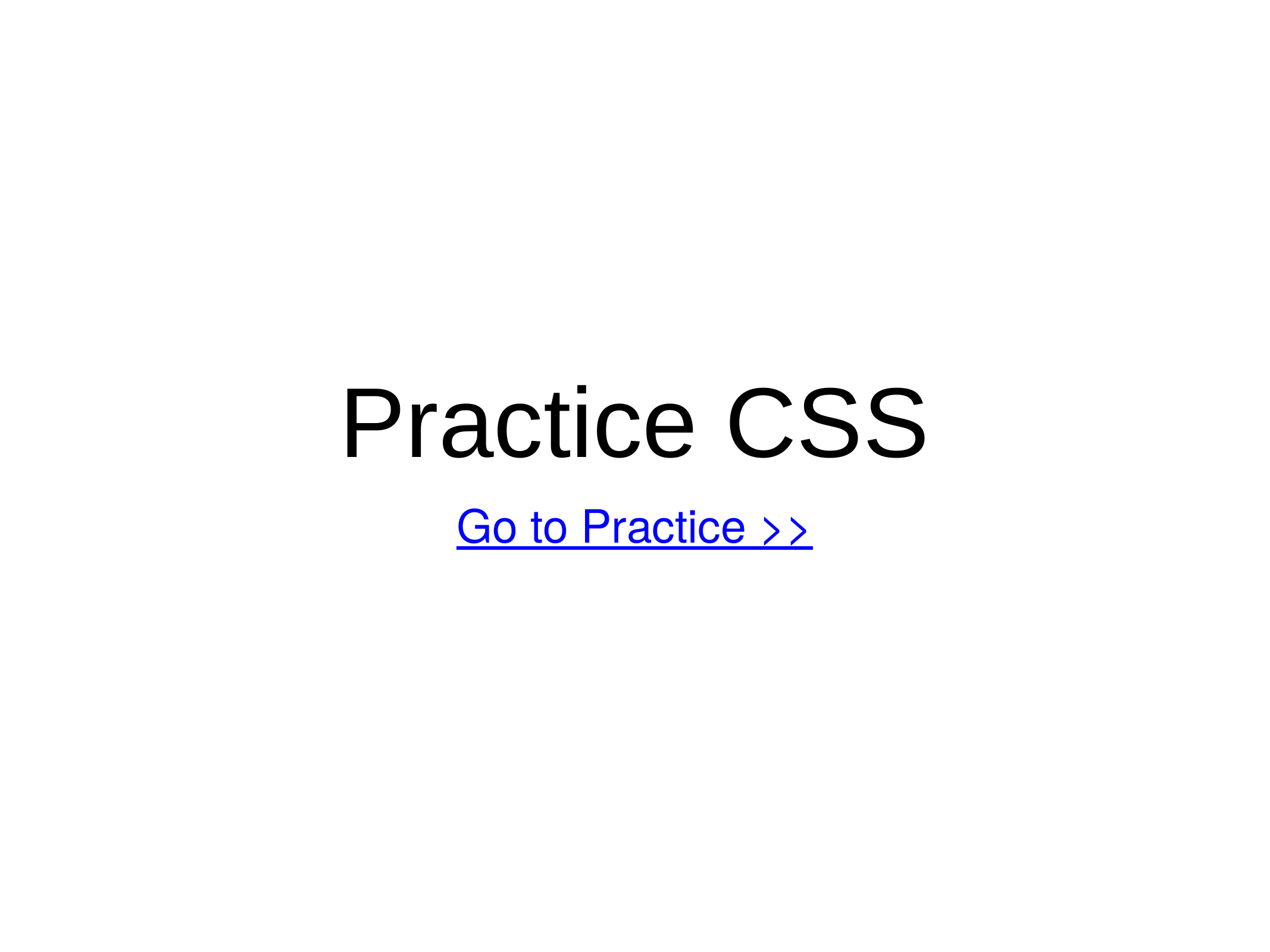

# Practice CSS
Go to Practice >>